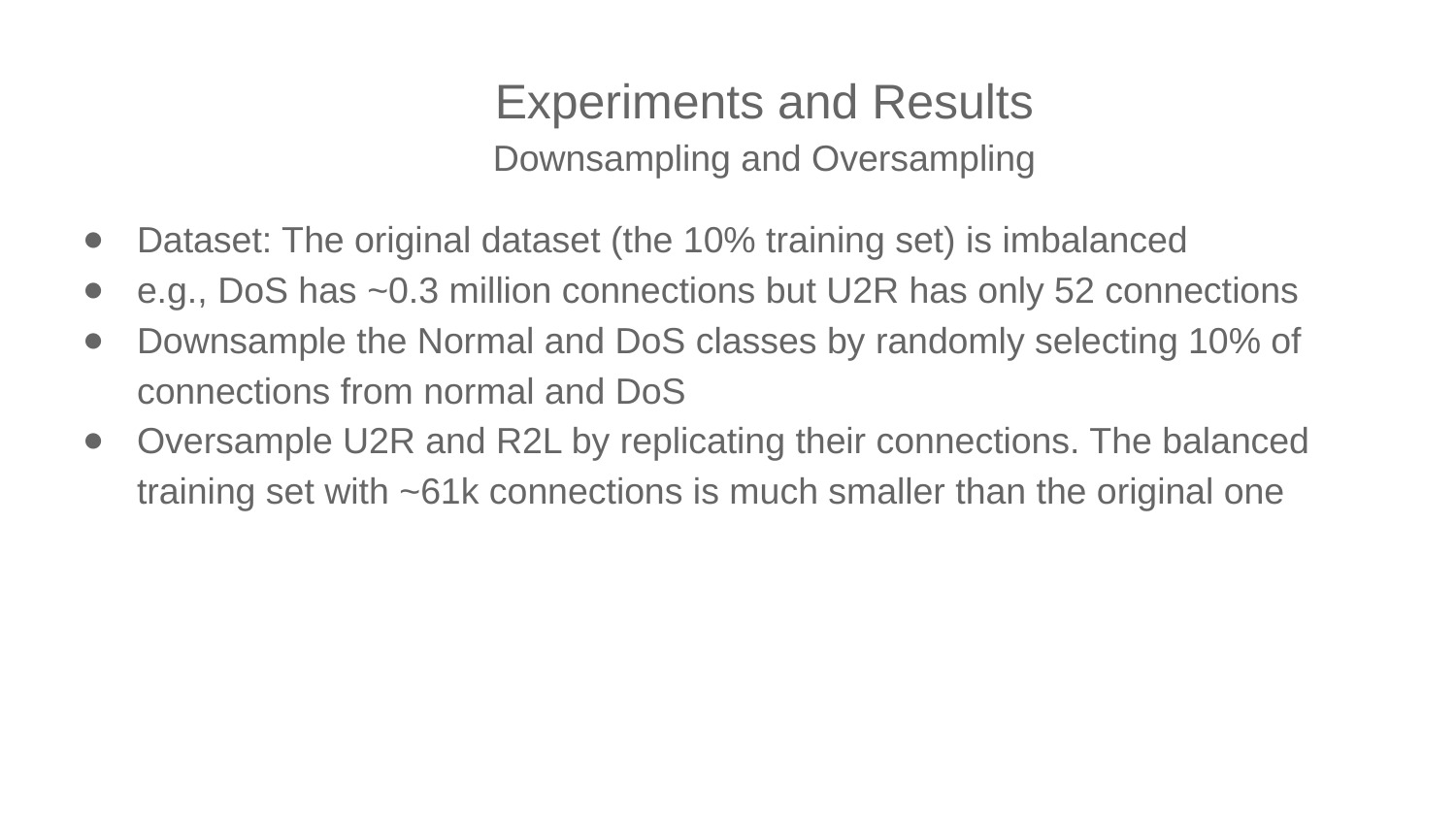

# Experiments and Results Downsampling and Oversampling

Dataset: The original dataset (the 10% training set) is imbalanced
e.g., DoS has ~0.3 million connections but U2R has only 52 connections
Downsample the Normal and DoS classes by randomly selecting 10% of connections from normal and DoS
Oversample U2R and R2L by replicating their connections. The balanced training set with ~61k connections is much smaller than the original one